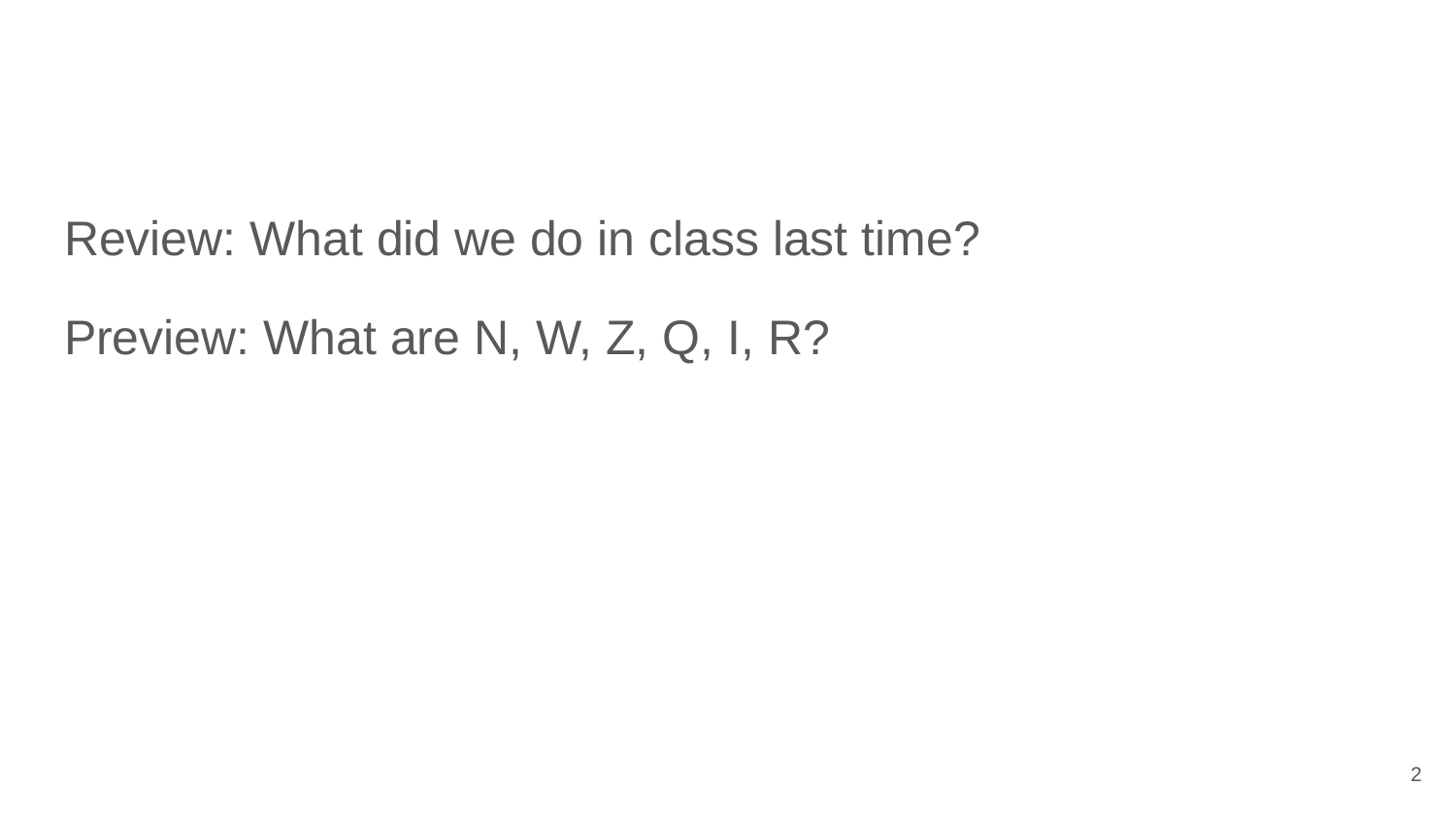

Review: What did we do in class last time?
Preview: What are N, W, Z, Q, I, R?
2